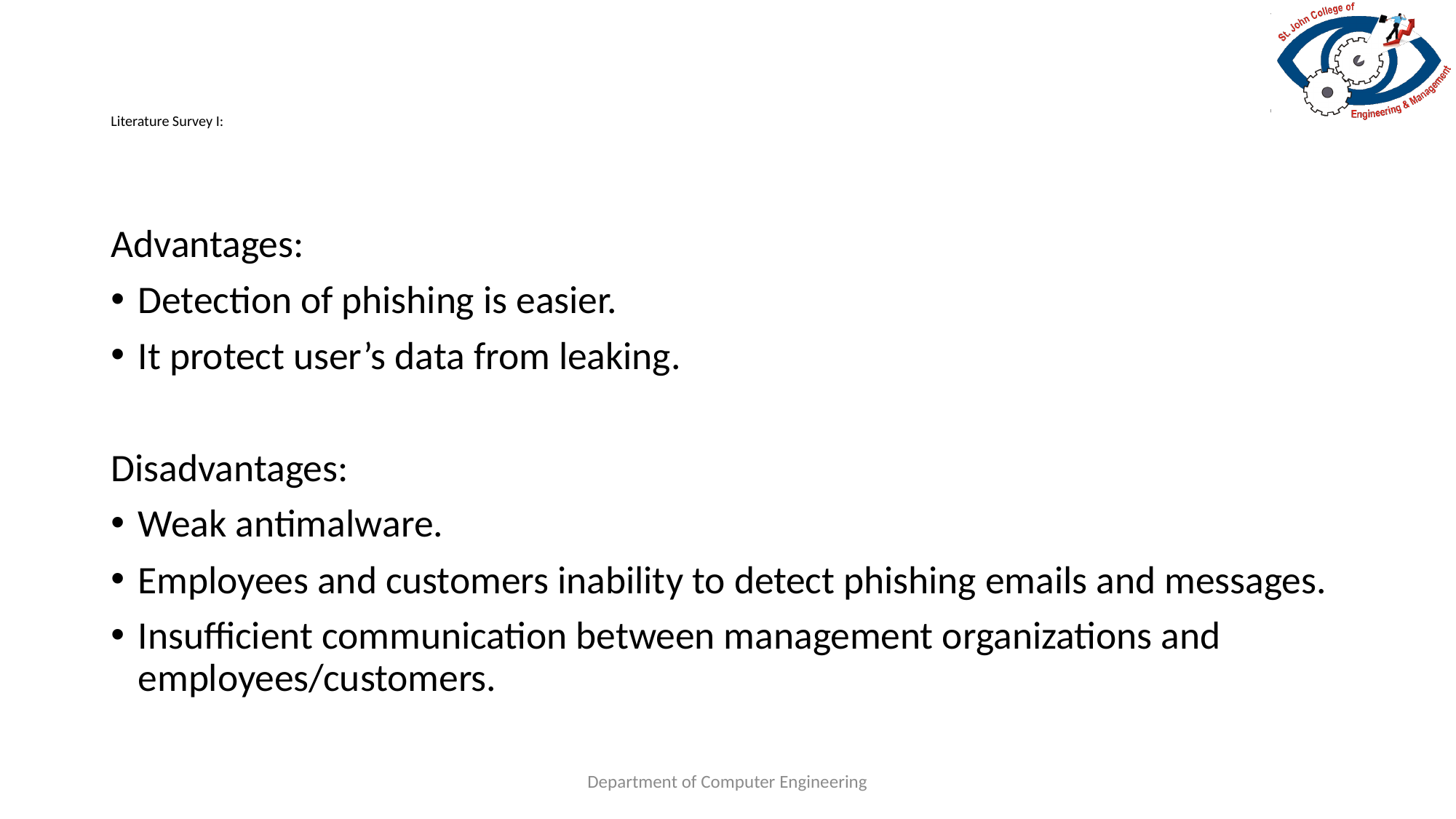

# Literature Survey I:
Advantages:
Detection of phishing is easier.
It protect user’s data from leaking.

Disadvantages:
Weak antimalware.
Employees and customers inability to detect phishing emails and messages.
Insufficient communication between management organizations and employees/customers.

Department of Computer Engineering
11